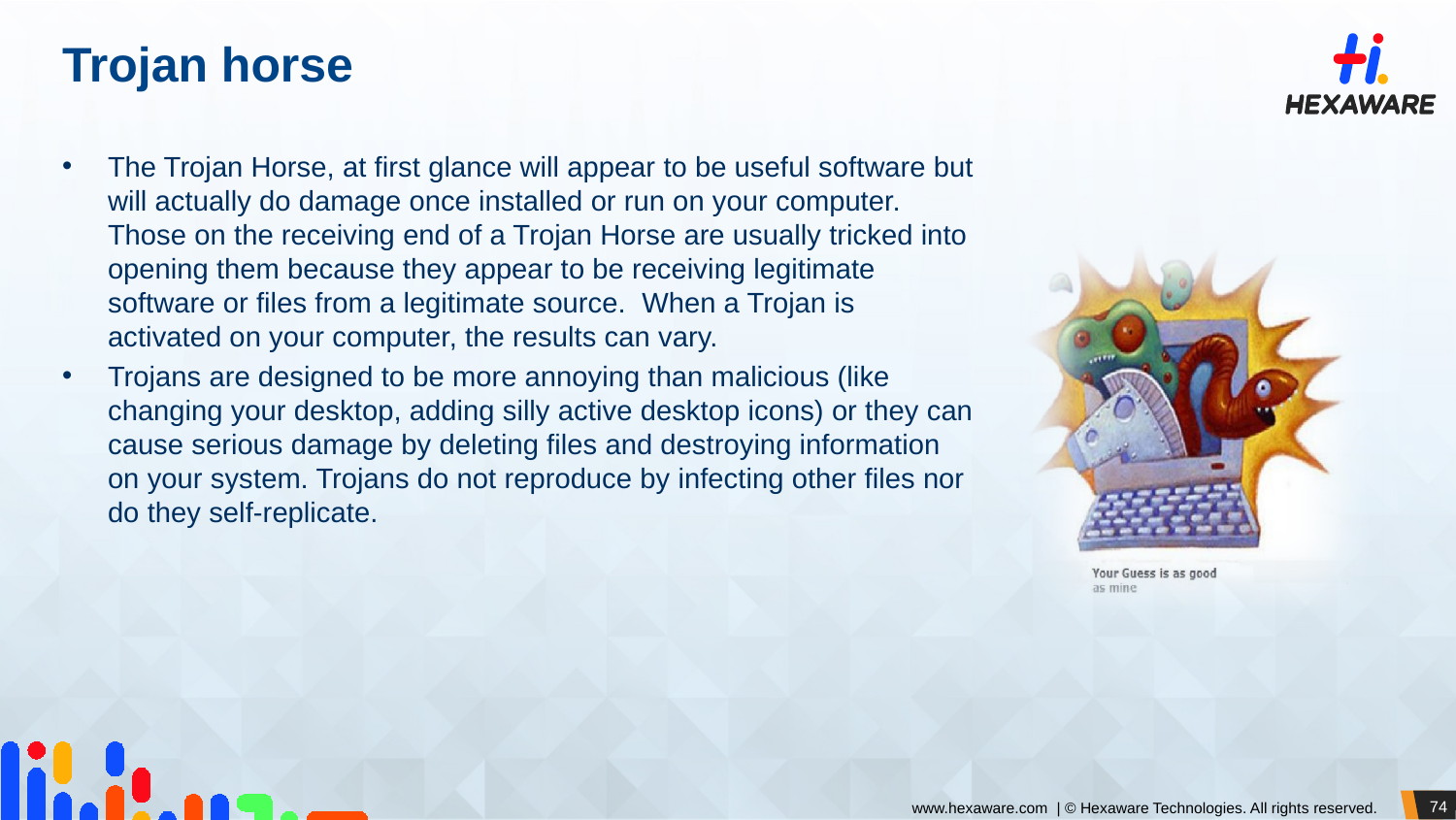

# Trojan horse
The Trojan Horse, at first glance will appear to be useful software but will actually do damage once installed or run on your computer.  Those on the receiving end of a Trojan Horse are usually tricked into opening them because they appear to be receiving legitimate software or files from a legitimate source.  When a Trojan is activated on your computer, the results can vary.
Trojans are designed to be more annoying than malicious (like changing your desktop, adding silly active desktop icons) or they can cause serious damage by deleting files and destroying information on your system. Trojans do not reproduce by infecting other files nor do they self-replicate.